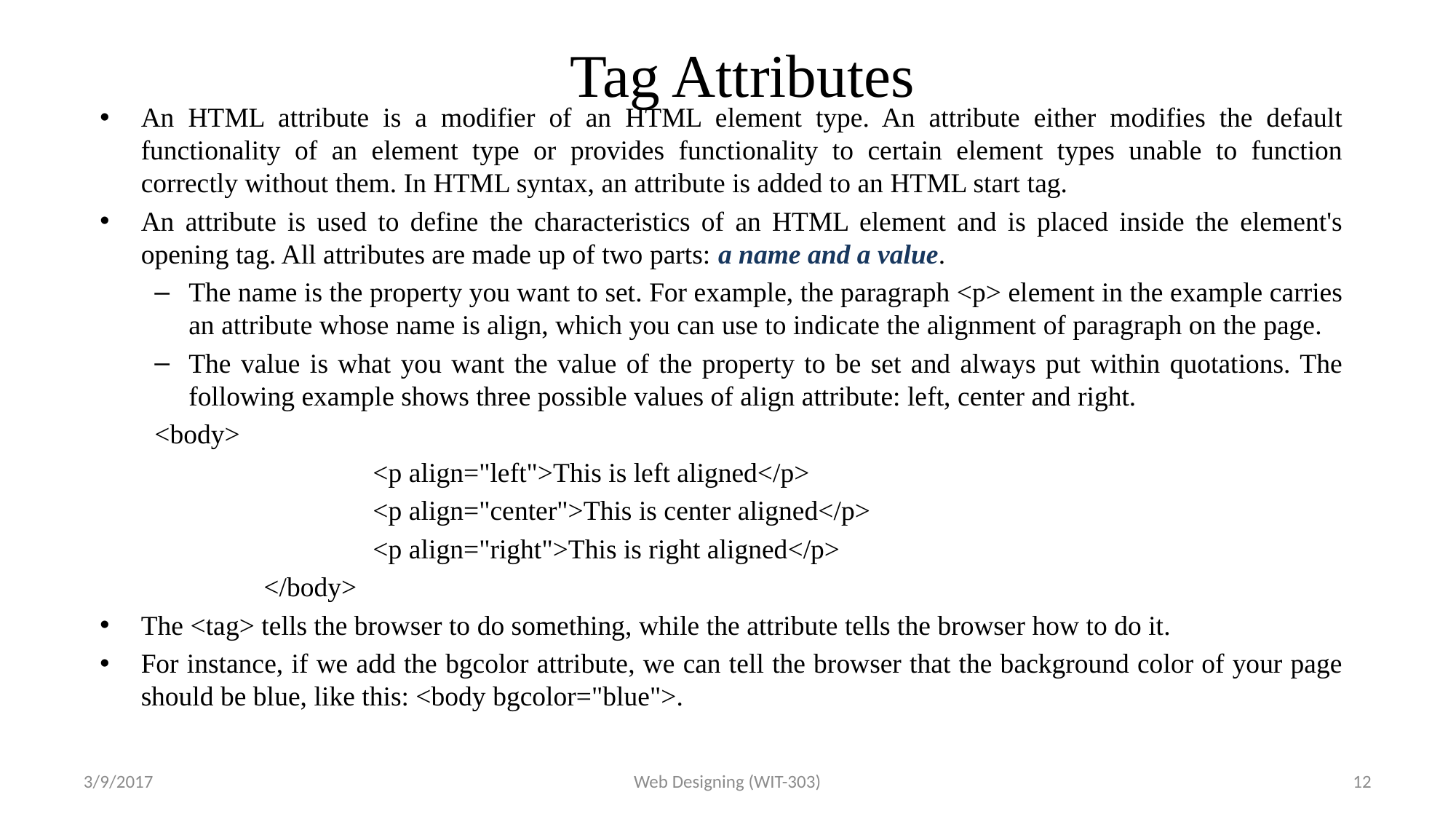

# Tag Attributes
An HTML attribute is a modifier of an HTML element type. An attribute either modifies the default functionality of an element type or provides functionality to certain element types unable to function correctly without them. In HTML syntax, an attribute is added to an HTML start tag.
An attribute is used to define the characteristics of an HTML element and is placed inside the element's opening tag. All attributes are made up of two parts: a name and a value.
The name is the property you want to set. For example, the paragraph <p> element in the example carries an attribute whose name is align, which you can use to indicate the alignment of paragraph on the page.
The value is what you want the value of the property to be set and always put within quotations. The following example shows three possible values of align attribute: left, center and right.
<body>
		<p align="left">This is left aligned</p>
		<p align="center">This is center aligned</p>
		<p align="right">This is right aligned</p>
	</body>
The <tag> tells the browser to do something, while the attribute tells the browser how to do it.
For instance, if we add the bgcolor attribute, we can tell the browser that the background color of your page should be blue, like this: <body bgcolor="blue">.

3/9/2017
Web Designing (WIT-303)
12